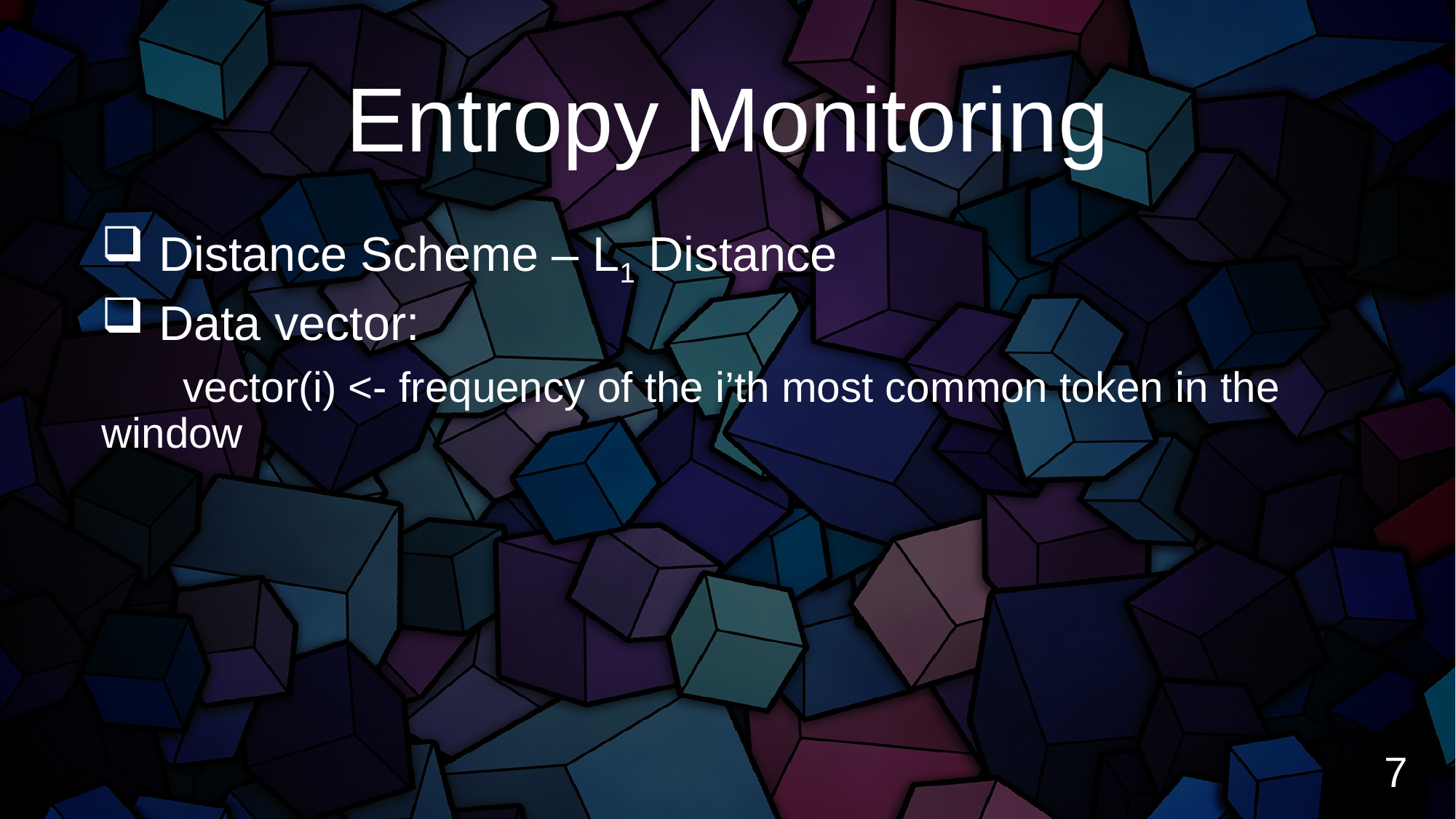

# Entropy Monitoring
 Distance Scheme – L1 Distance
 Data vector:
        vector(i) <- frequency of the i’th most common token in the window
7